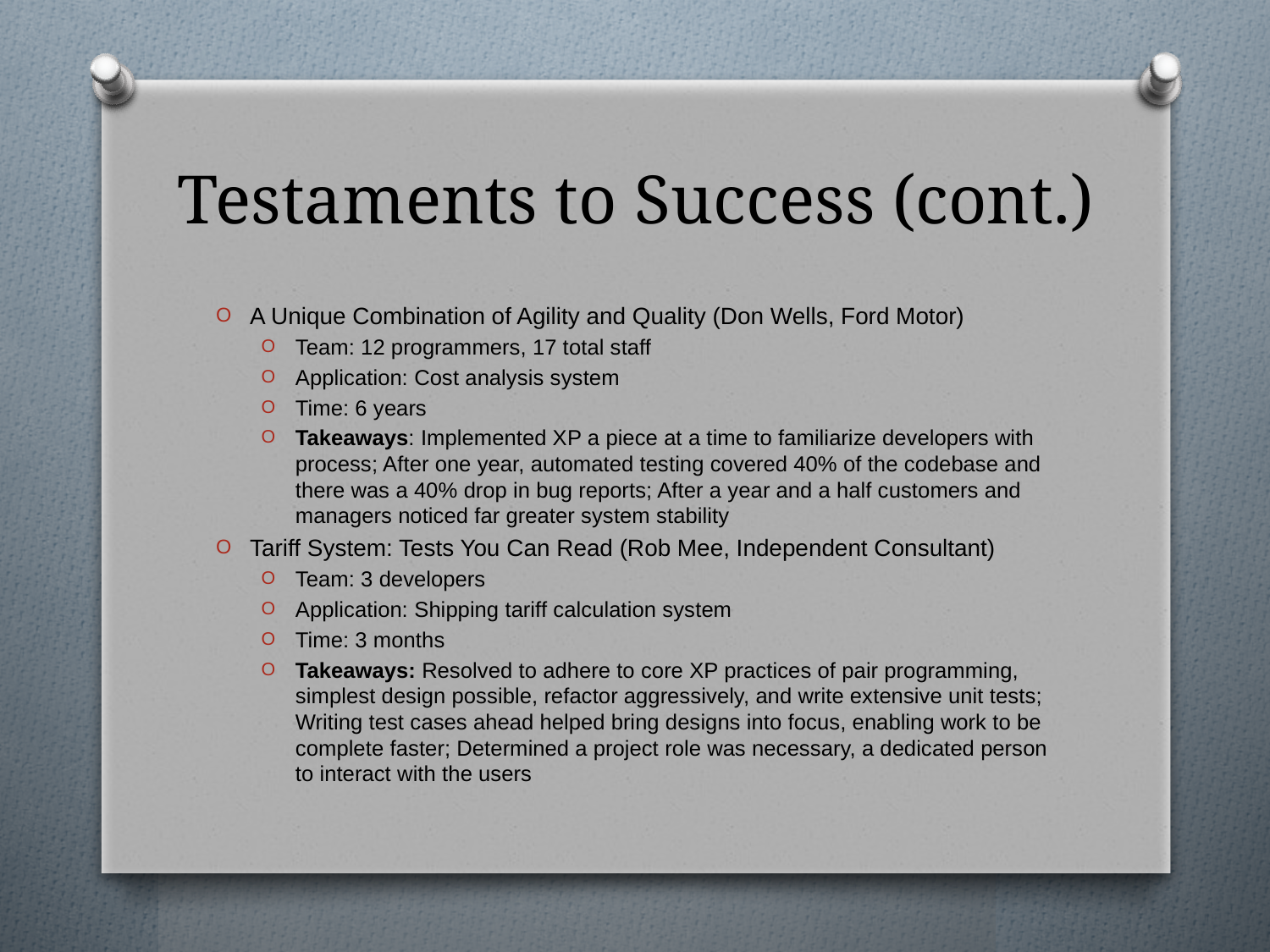

# Testaments to Success (cont.)
A Unique Combination of Agility and Quality (Don Wells, Ford Motor)
Team: 12 programmers, 17 total staff
Application: Cost analysis system
Time: 6 years
Takeaways: Implemented XP a piece at a time to familiarize developers with process; After one year, automated testing covered 40% of the codebase and there was a 40% drop in bug reports; After a year and a half customers and managers noticed far greater system stability
Tariff System: Tests You Can Read (Rob Mee, Independent Consultant)
Team: 3 developers
Application: Shipping tariff calculation system
Time: 3 months
Takeaways: Resolved to adhere to core XP practices of pair programming, simplest design possible, refactor aggressively, and write extensive unit tests; Writing test cases ahead helped bring designs into focus, enabling work to be complete faster; Determined a project role was necessary, a dedicated person to interact with the users